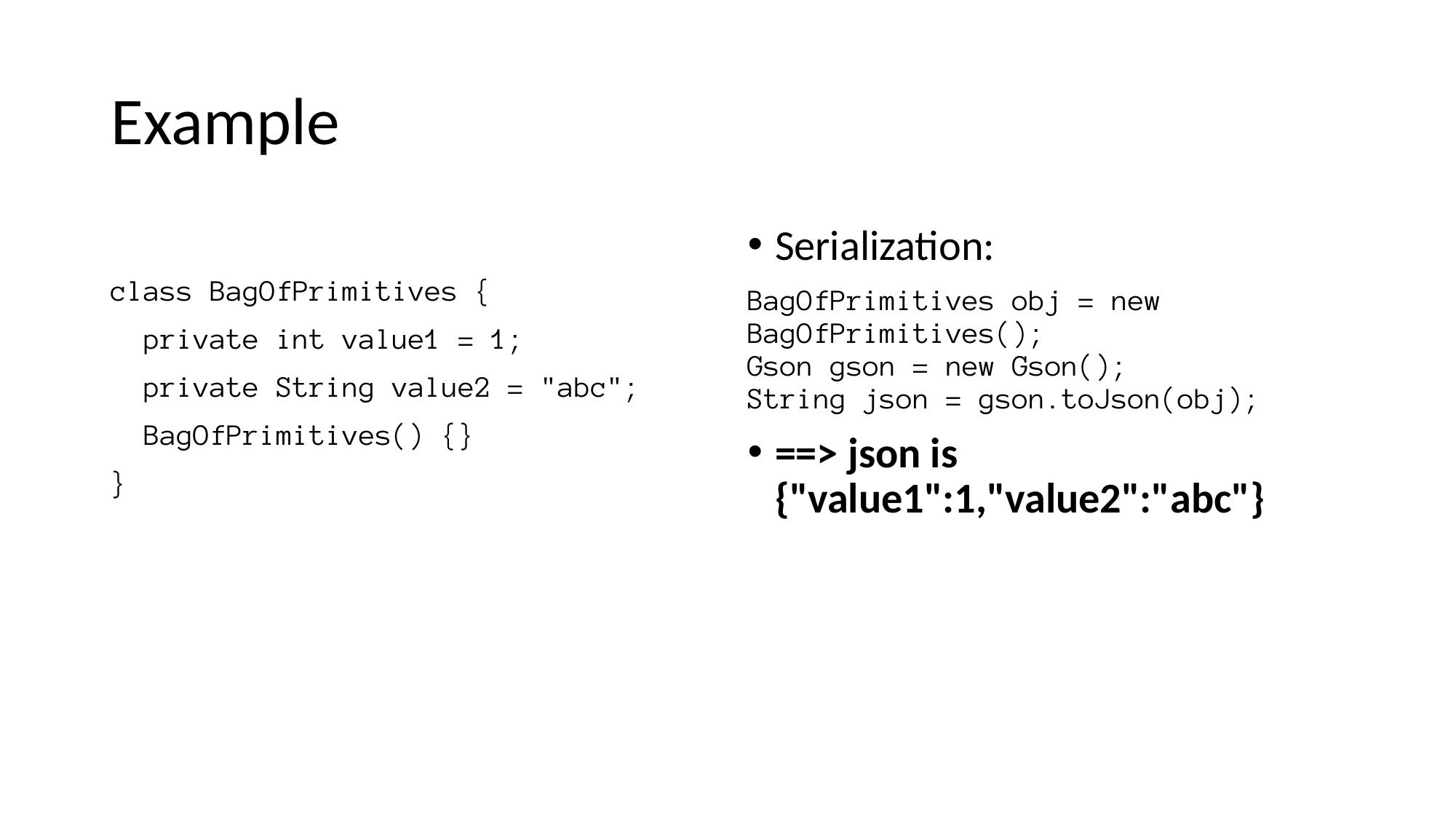

# Example

class BagOfPrimitives {
  private int value1 = 1;
  private String value2 = "abc";
  BagOfPrimitives() {}
}
Serialization:
BagOfPrimitives obj = new BagOfPrimitives();
Gson gson = new Gson();
String json = gson.toJson(obj);
==> json is {"value1":1,"value2":"abc"}